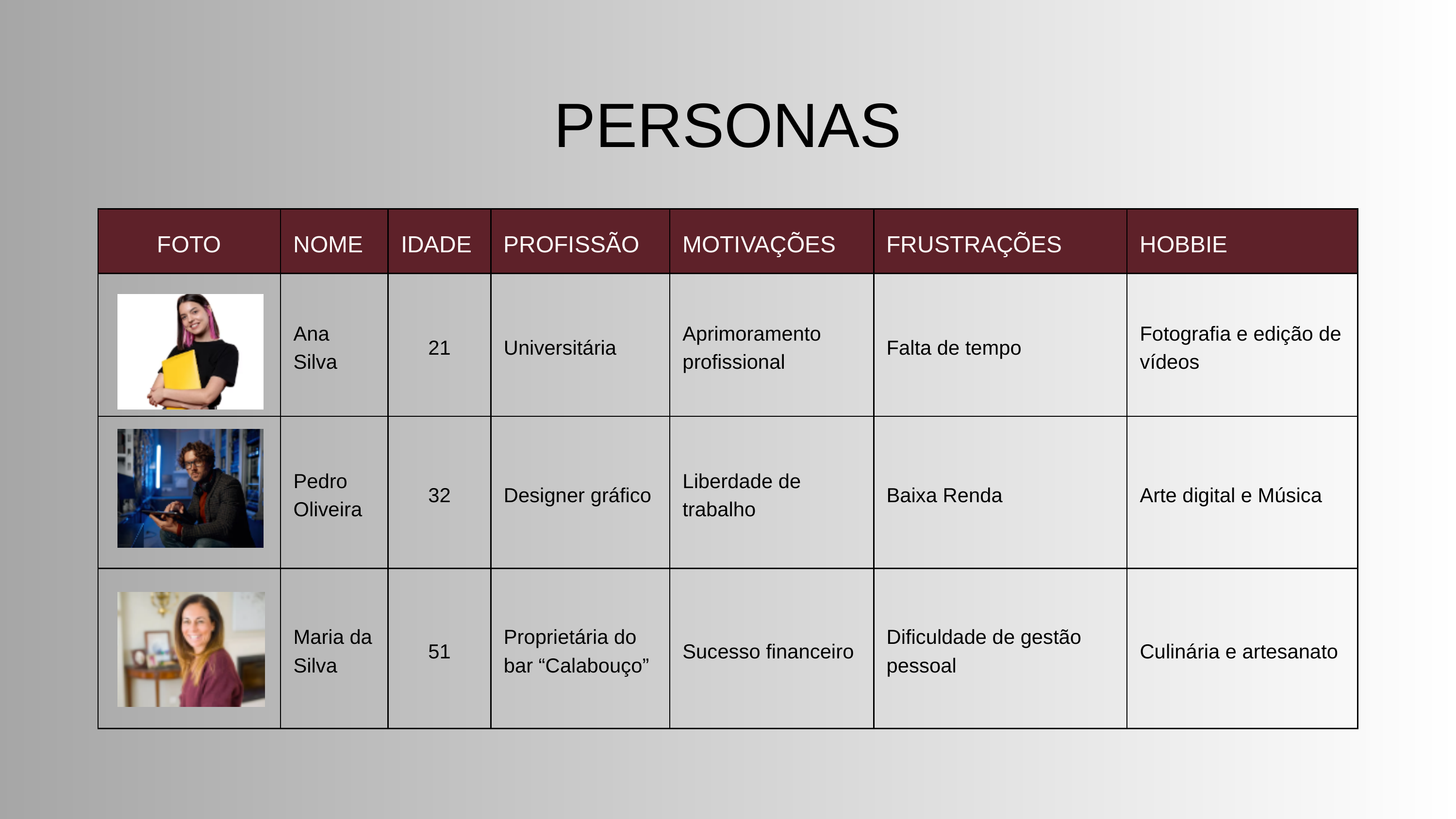

PERSONAS
| FOTO | NOME | IDADE | PROFISSÃO | MOTIVAÇÕES | FRUSTRAÇÕES | HOBBIE |
| --- | --- | --- | --- | --- | --- | --- |
|  | Ana Silva | 21 | Universitária | Aprimoramento profissional | Falta de tempo | Fotografia e edição de vídeos |
|  | Pedro Oliveira | 32 | Designer gráfico | Liberdade de trabalho | Baixa Renda | Arte digital e Música |
|  | Maria da Silva | 51 | Proprietária do bar “Calabouço” | Sucesso financeiro | Dificuldade de gestão pessoal | Culinária e artesanato |